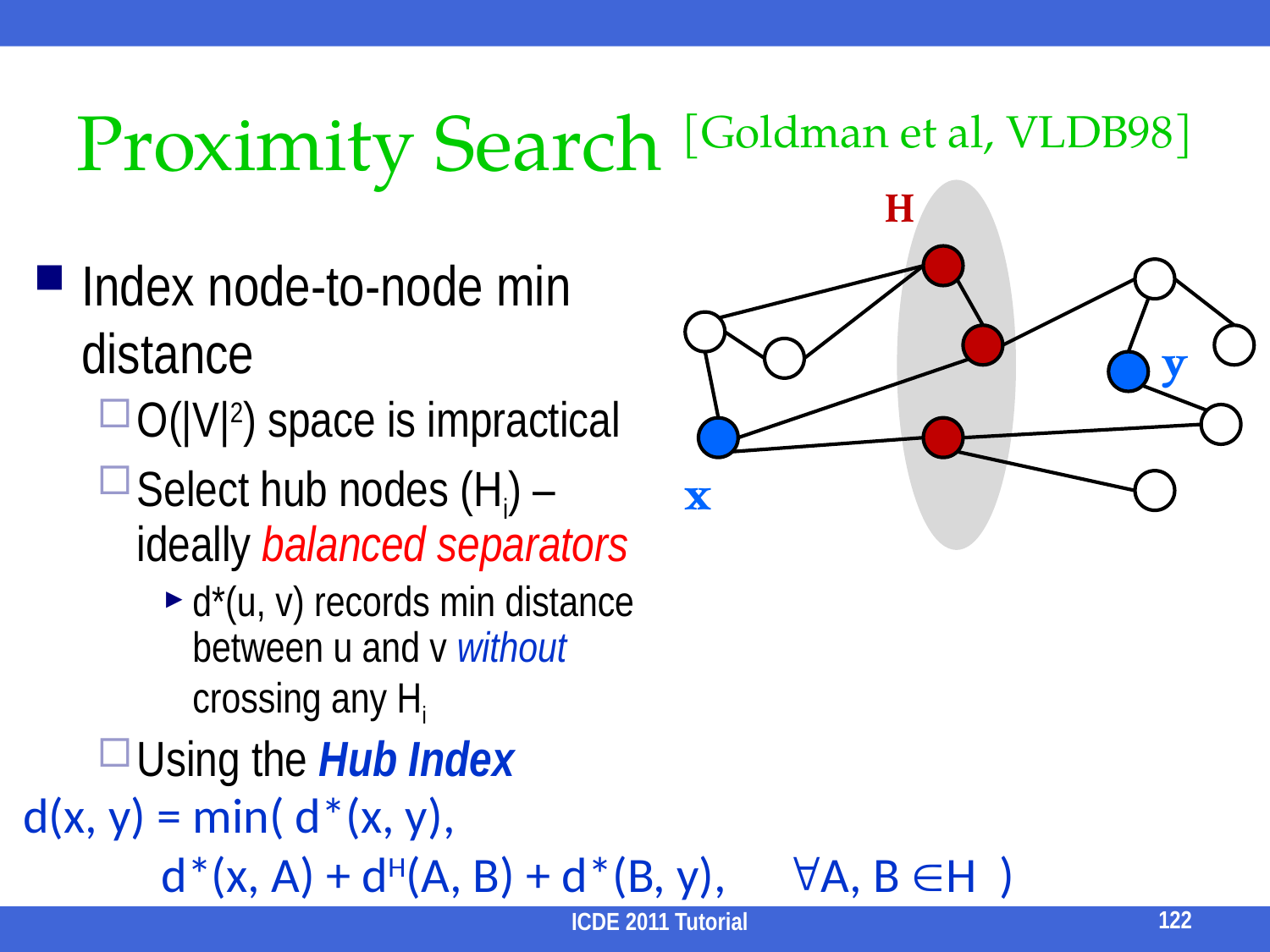

# Proximity Search [Goldman et al, VLDB98]

H

y

x

Index node-to-node min distance
O(|V|2) space is impractical
Select hub nodes (Hi) – ideally balanced separators
d*(u, v) records min distance between u and v without crossing any Hi
Using the Hub Index

d(x, y) = min( d*(x, y), 					           	 d*(x, A) + dH(A, B) + d*(B, y),    ∀A, B ∈H  )
122
ICDE 2011 Tutorial